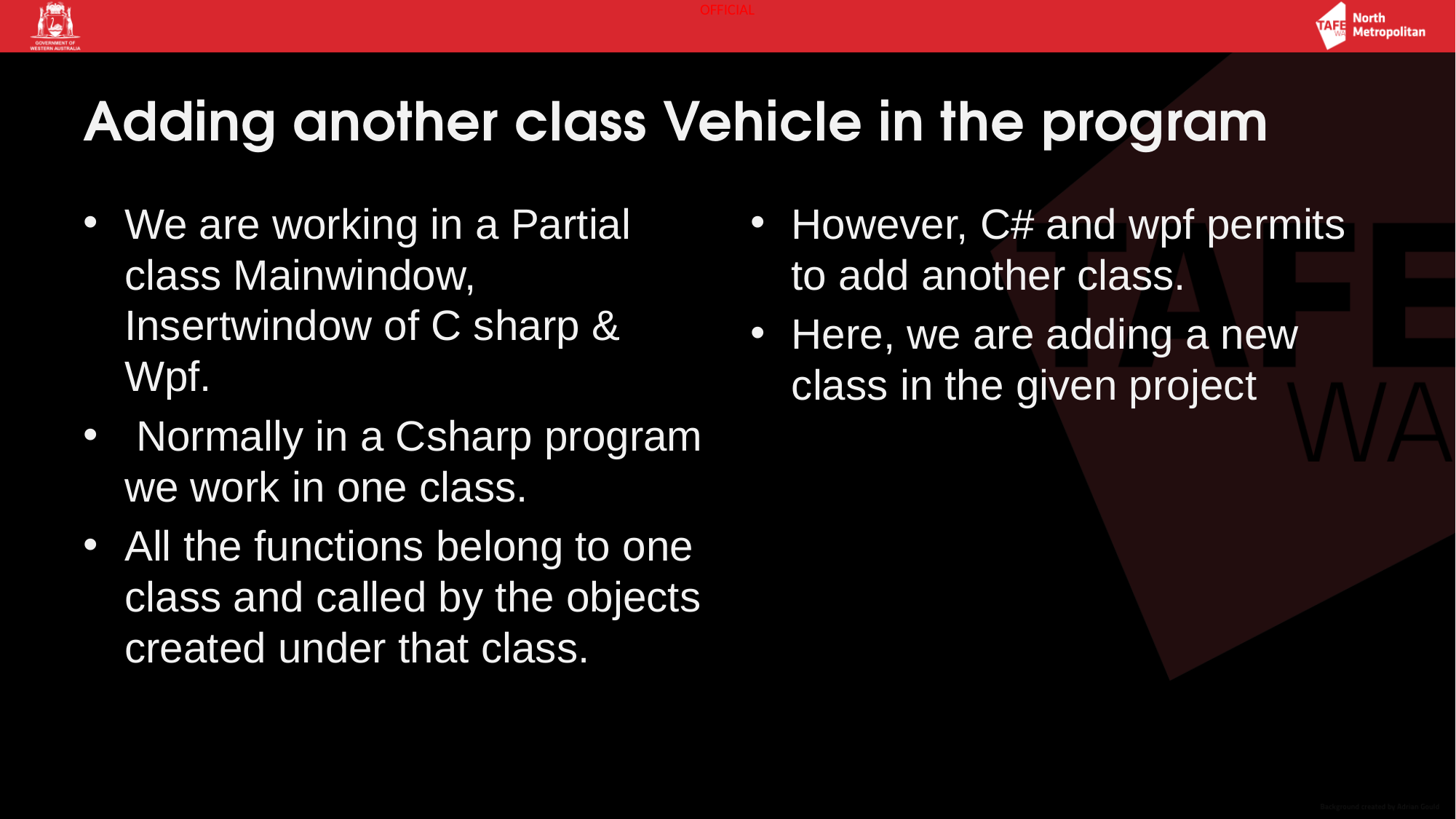

# Adding another class Vehicle in the program
We are working in a Partial class Mainwindow, Insertwindow of C sharp & Wpf.
 Normally in a Csharp program we work in one class.
All the functions belong to one class and called by the objects created under that class.
However, C# and wpf permits to add another class.
Here, we are adding a new class in the given project